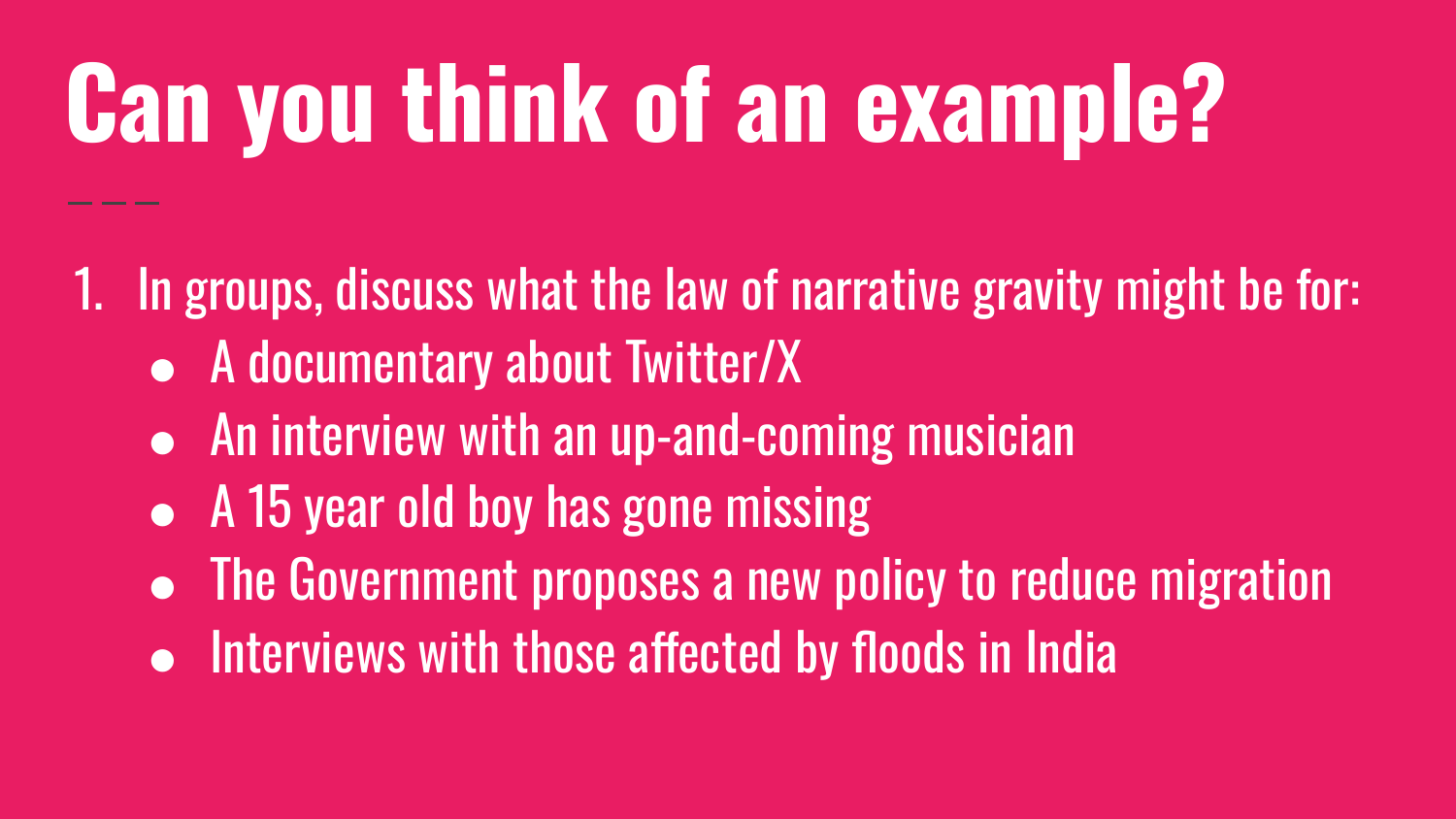

# Can you think of an example?
In groups, discuss what the law of narrative gravity might be for:
A documentary about Twitter/X
An interview with an up-and-coming musician
A 15 year old boy has gone missing
The Government proposes a new policy to reduce migration
Interviews with those affected by floods in India